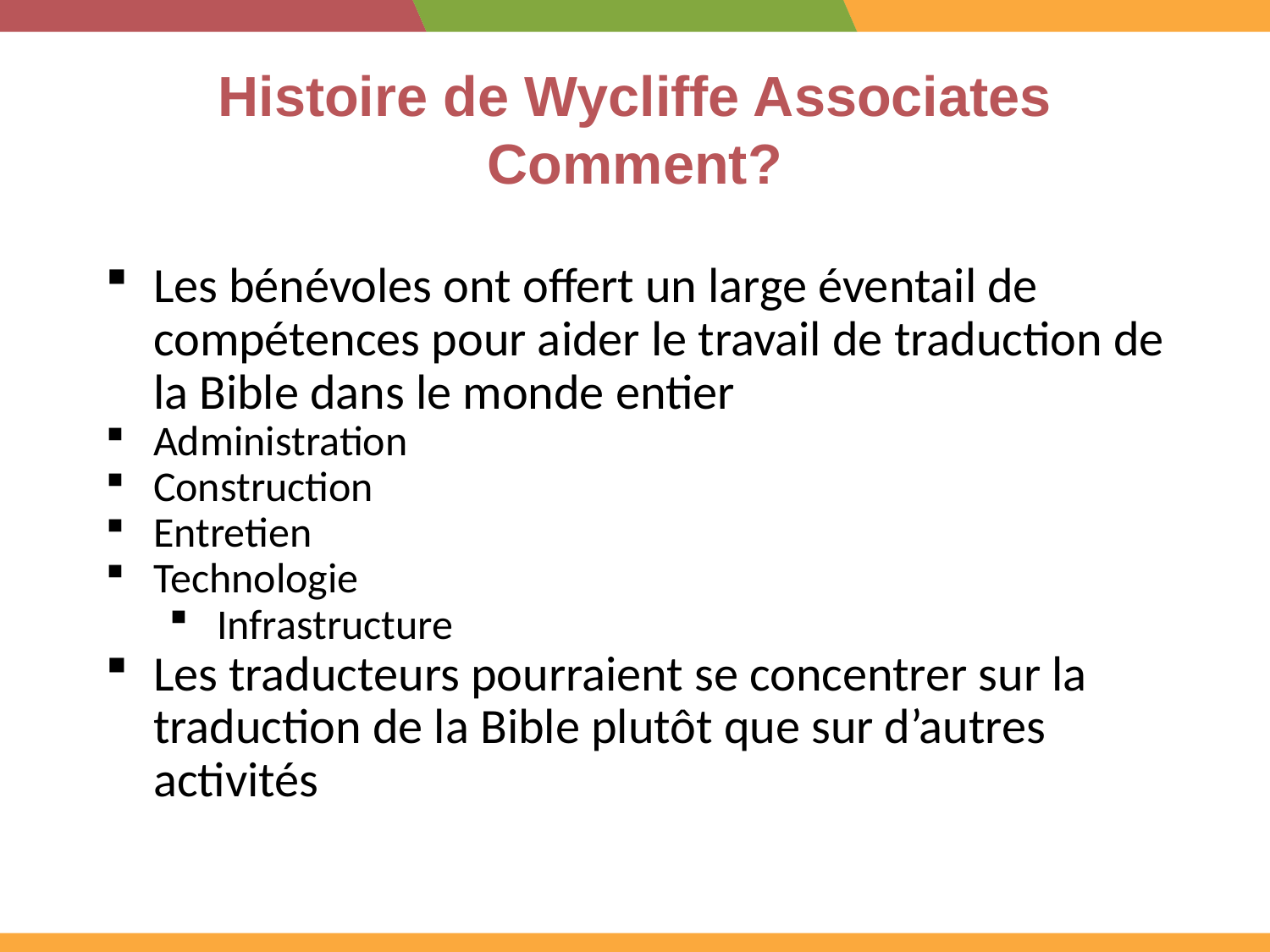

# Histoire de Wycliffe Associates Comment?
Les bénévoles ont offert un large éventail de compétences pour aider le travail de traduction de la Bible dans le monde entier
Administration
Construction
Entretien
Technologie
Infrastructure
Les traducteurs pourraient se concentrer sur la traduction de la Bible plutôt que sur d’autres activités